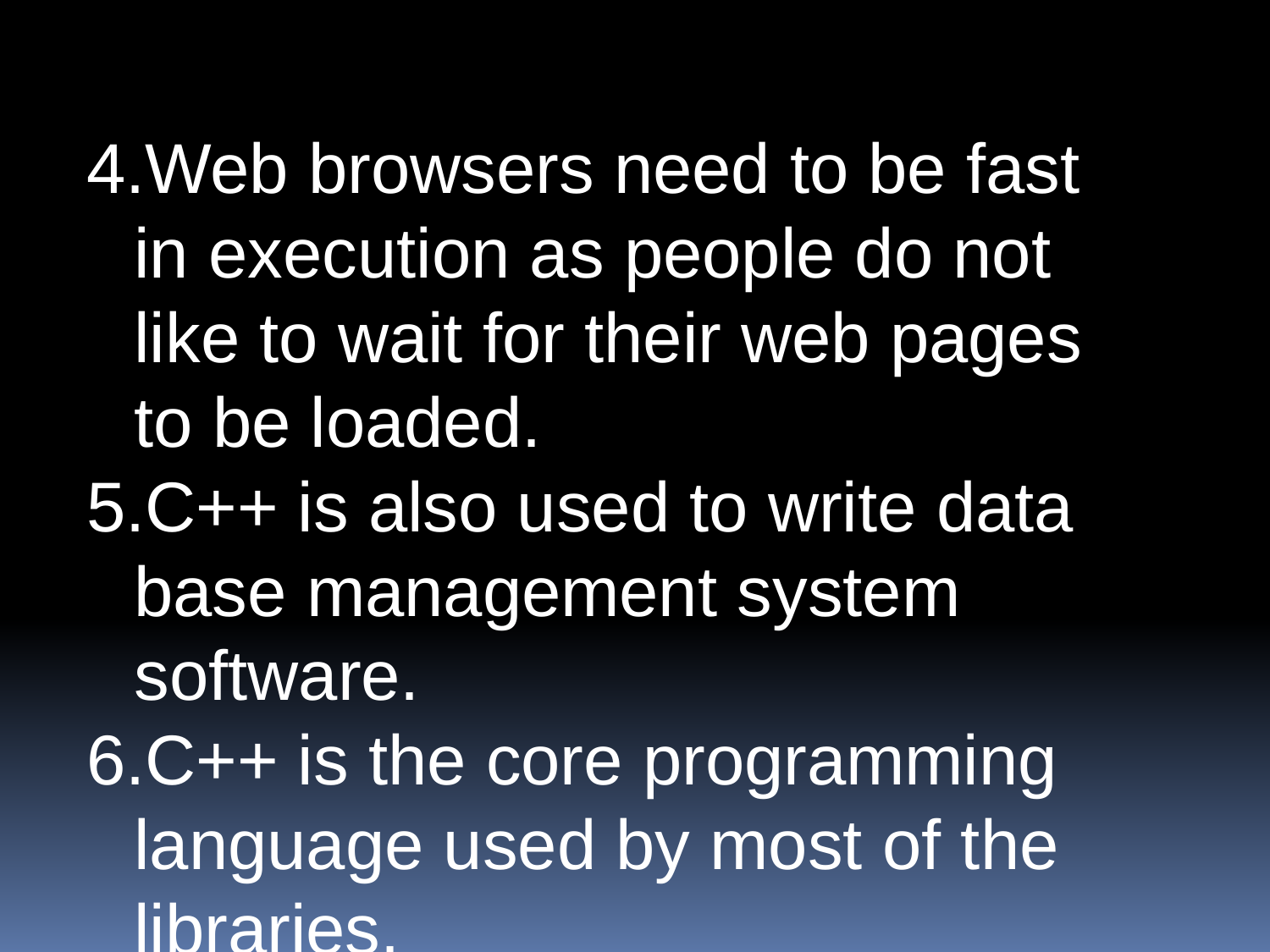

4.Web browsers need to be fast in execution as people do not like to wait for their web pages to be loaded.
5.C++ is also used to write data base management system software.
6.C++ is the core programming language used by most of the libraries.